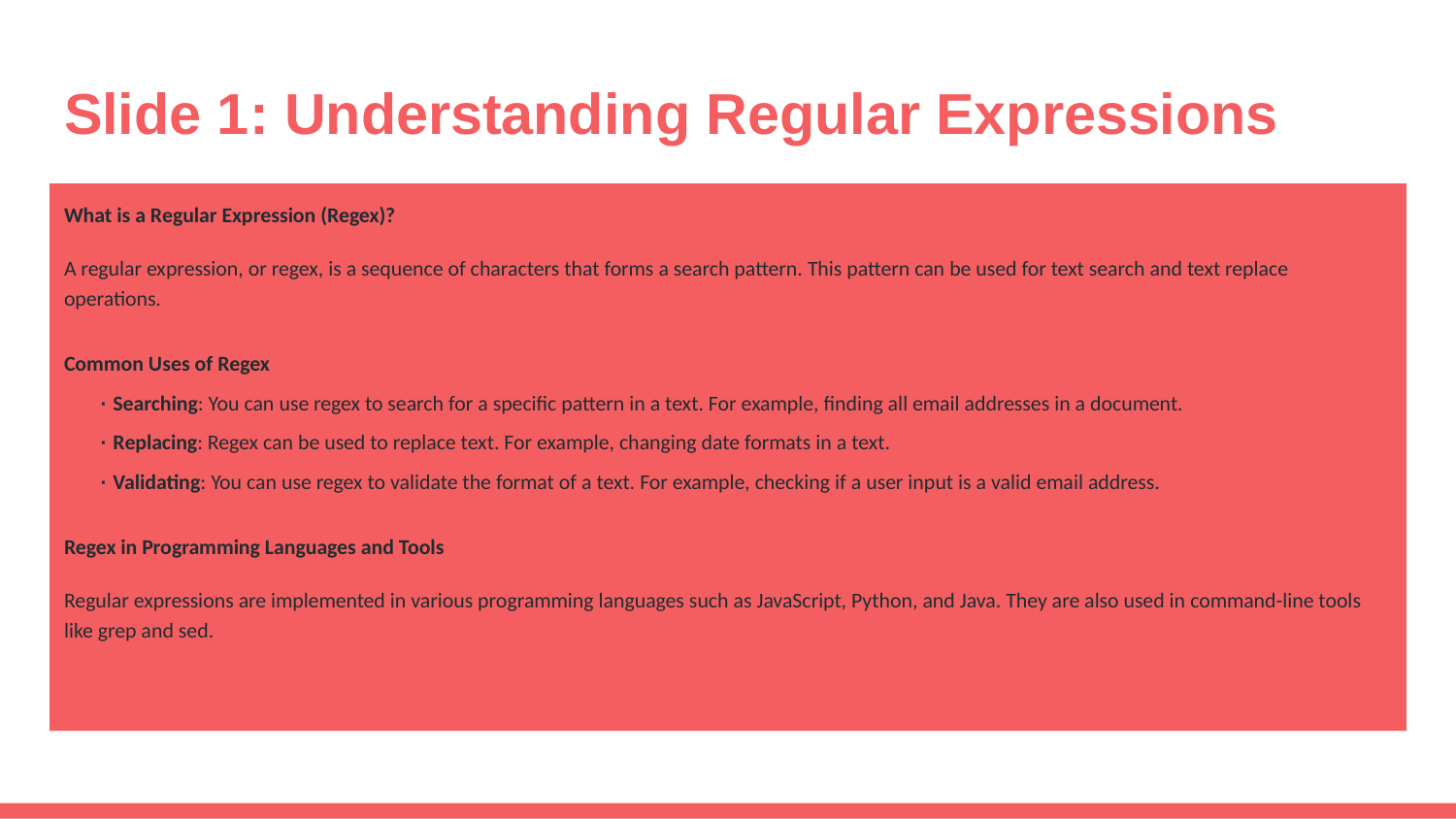

# Slide 1: Understanding Regular Expressions

What is a Regular Expression (Regex)?
A regular expression, or regex, is a sequence of characters that forms a search pattern. This pattern can be used for text search and text replace operations.
Common Uses of Regex
· Searching: You can use regex to search for a specific pattern in a text. For example, finding all email addresses in a document.
· Replacing: Regex can be used to replace text. For example, changing date formats in a text.
· Validating: You can use regex to validate the format of a text. For example, checking if a user input is a valid email address.
Regex in Programming Languages and Tools
Regular expressions are implemented in various programming languages such as JavaScript, Python, and Java. They are also used in command-line tools like grep and sed.